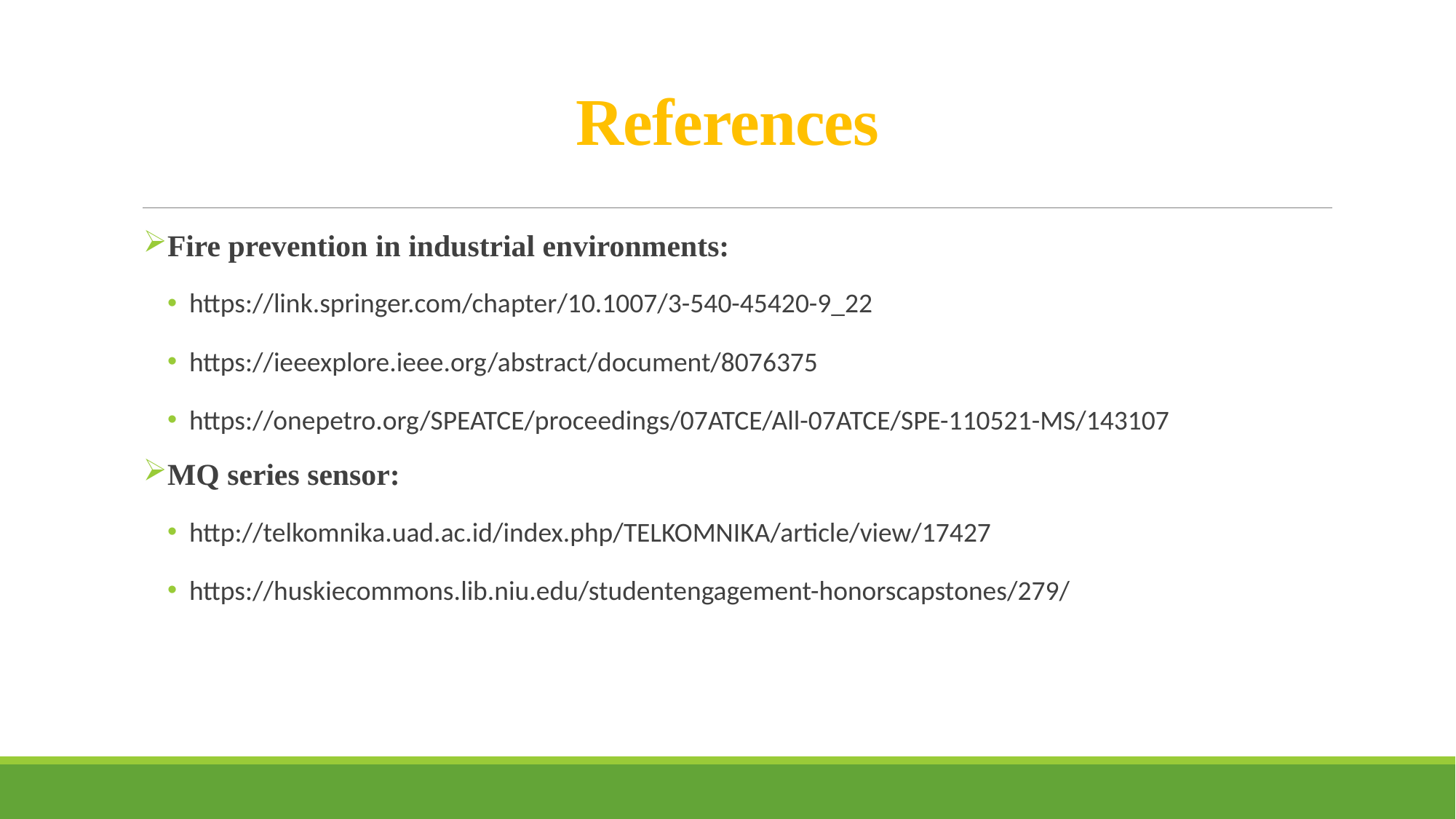

# References
Fire prevention in industrial environments:
https://link.springer.com/chapter/10.1007/3-540-45420-9_22
https://ieeexplore.ieee.org/abstract/document/8076375
https://onepetro.org/SPEATCE/proceedings/07ATCE/All-07ATCE/SPE-110521-MS/143107
MQ series sensor:
http://telkomnika.uad.ac.id/index.php/TELKOMNIKA/article/view/17427
https://huskiecommons.lib.niu.edu/studentengagement-honorscapstones/279/